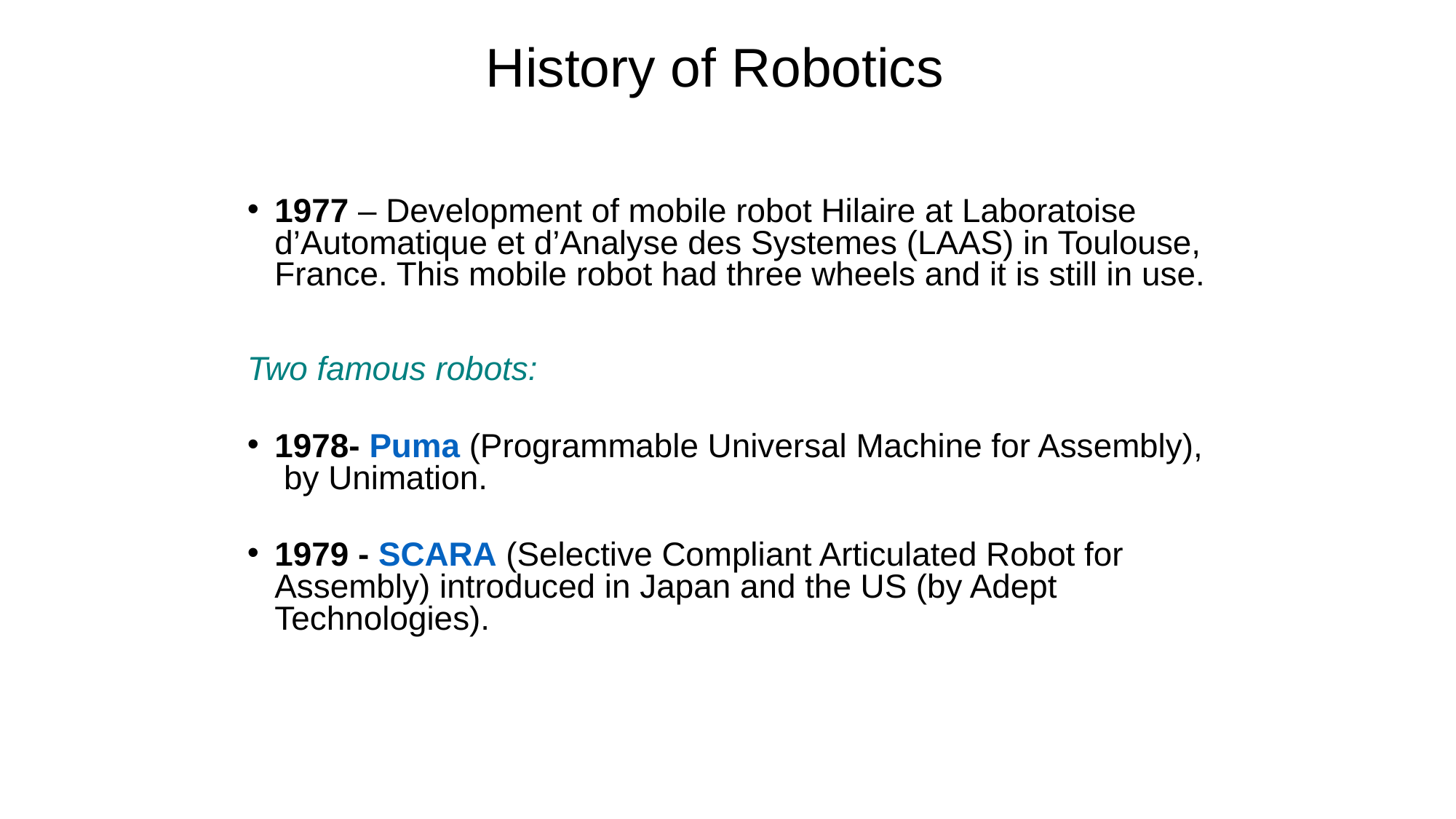

History of Robotics
1977 – Development of mobile robot Hilaire at Laboratoise d’Automatique et d’Analyse des Systemes (LAAS) in Toulouse, France. This mobile robot had three wheels and it is still in use.

Two famous robots:

1978- Puma (Programmable Universal Machine for Assembly),  by Unimation.

1979 - SCARA (Selective Compliant Articulated Robot for Assembly) introduced in Japan and the US (by Adept Technologies).